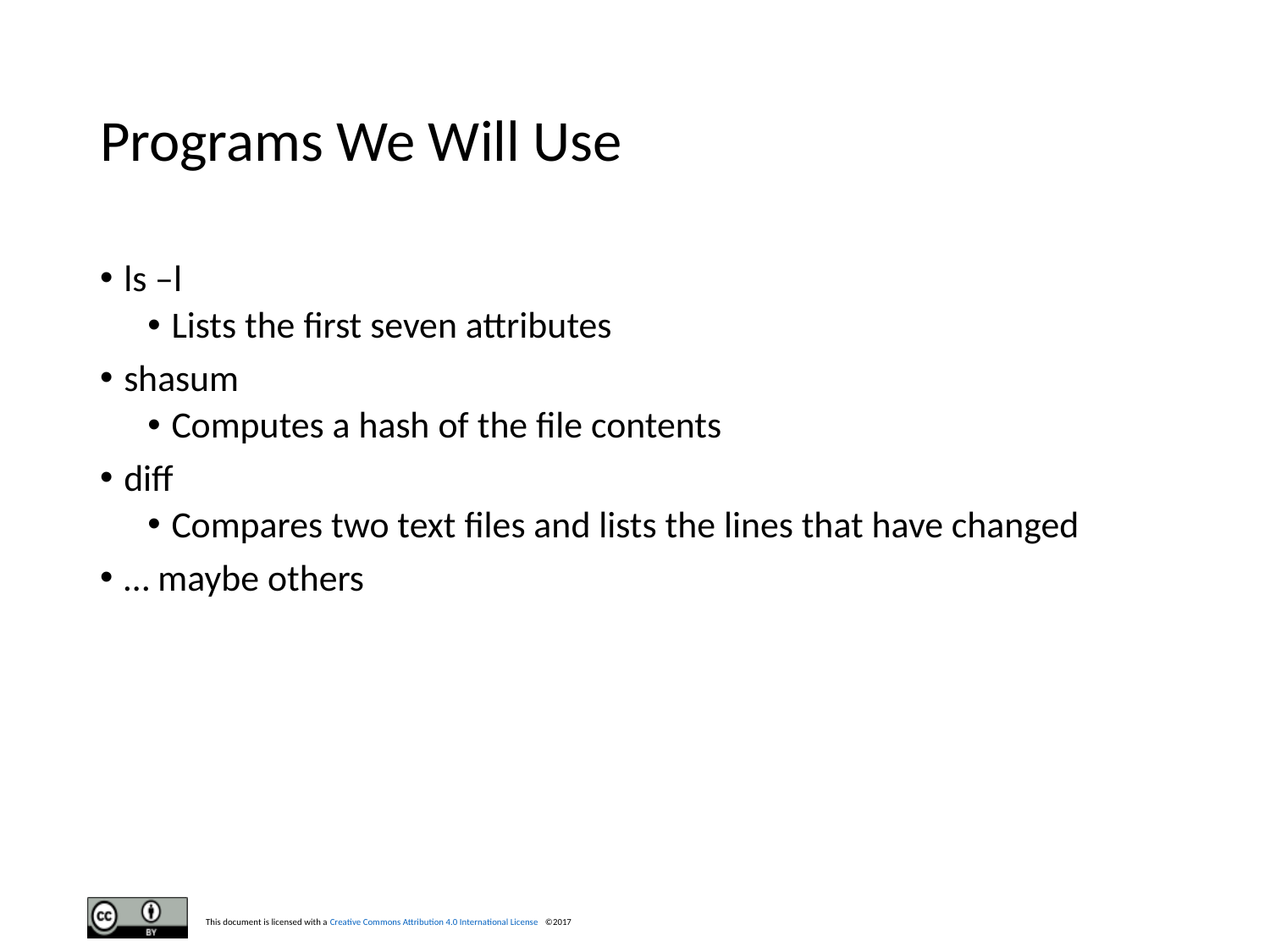

# Programs We Will Use
ls –l
Lists the first seven attributes
shasum
Computes a hash of the file contents
diff
Compares two text files and lists the lines that have changed
… maybe others